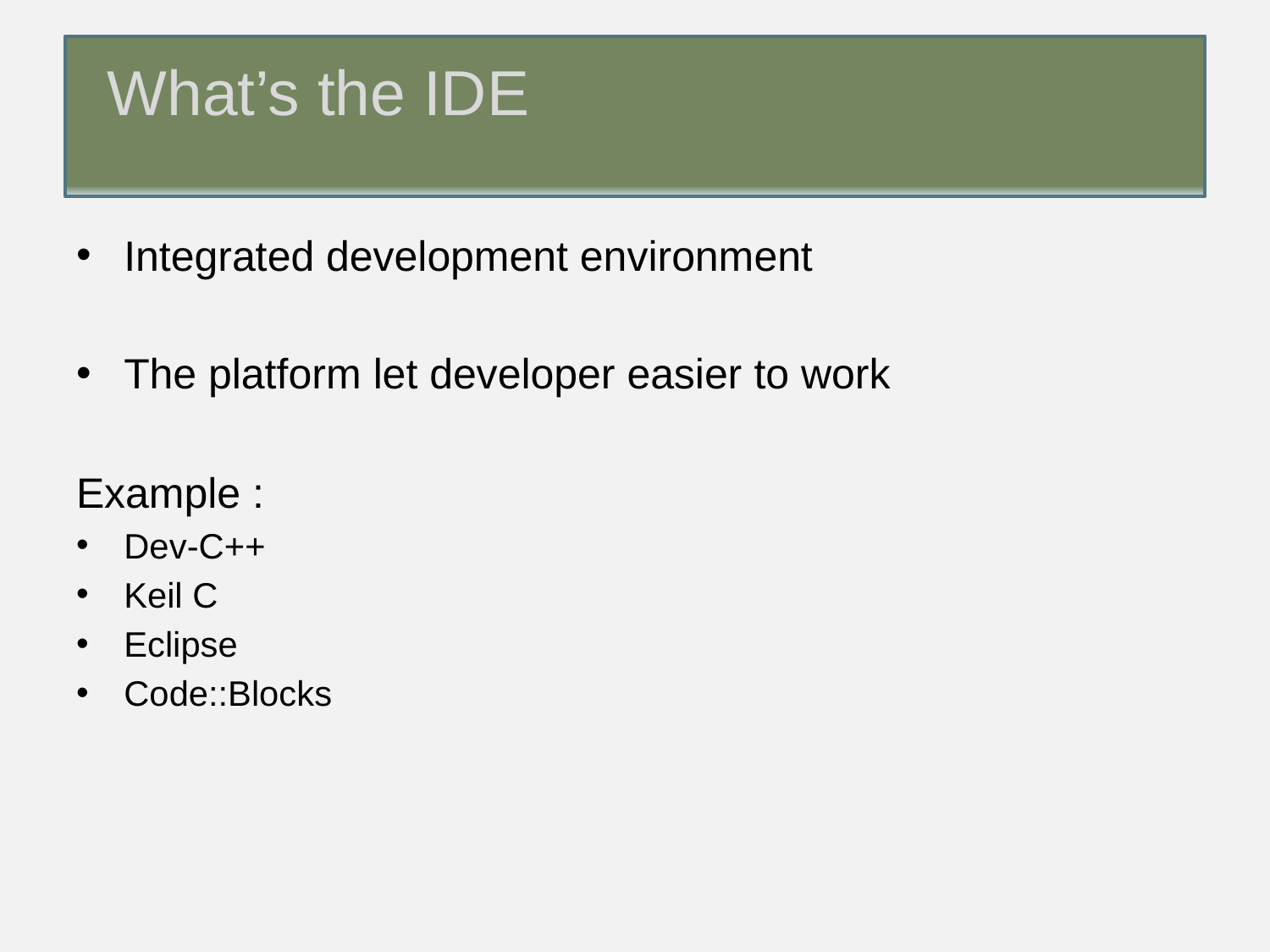

# What’s the IDE
Integrated development environment

The platform let developer easier to work

Example :
Dev-C++
Keil C
Eclipse
Code::Blocks